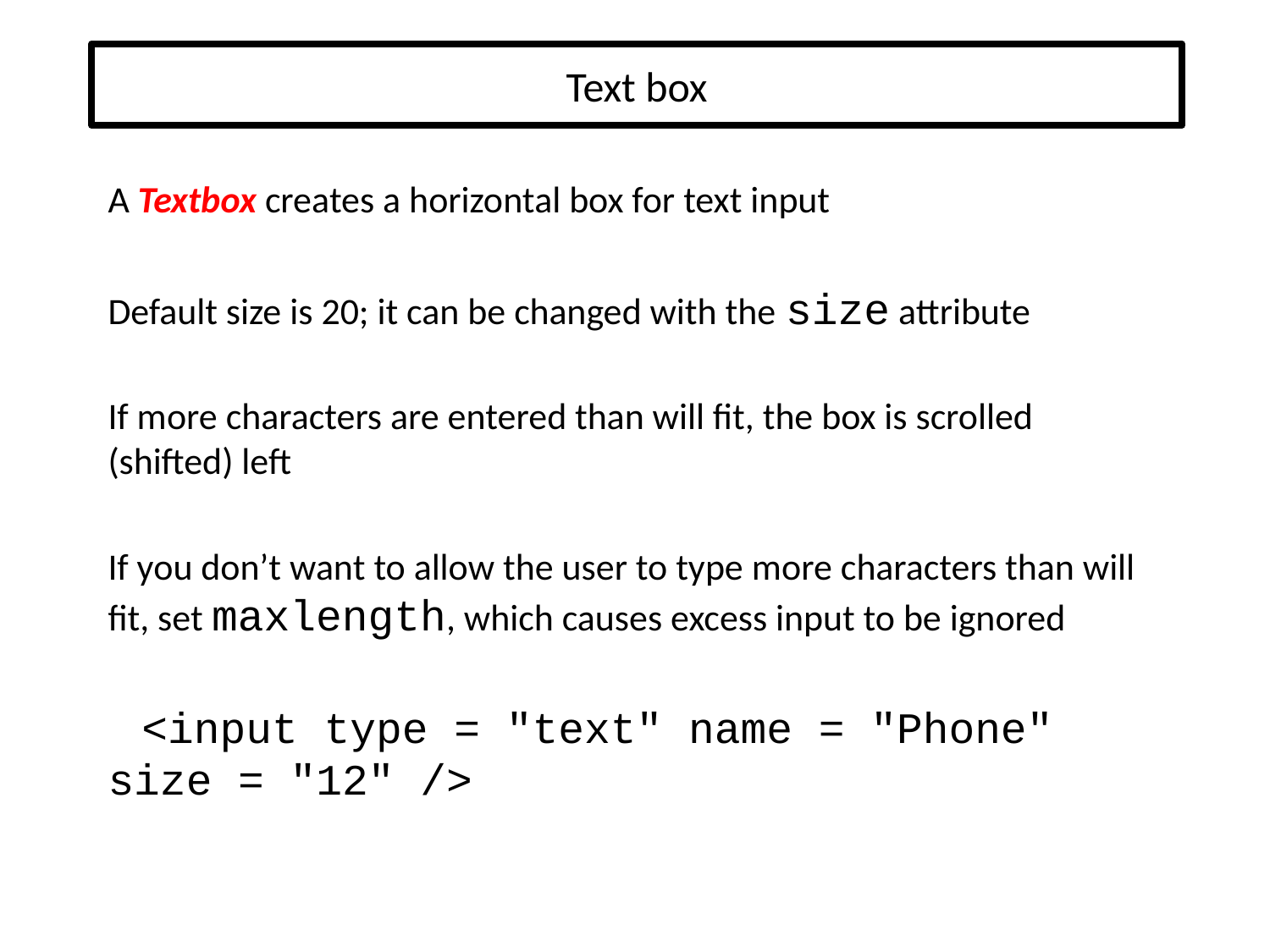

# Text box
A Textbox creates a horizontal box for text input

Default size is 20; it can be changed with the size attribute

If more characters are entered than will fit, the box is scrolled (shifted) left

If you don’t want to allow the user to type more characters than will fit, set maxlength, which causes excess input to be ignored

    <input type = "text" name = "Phone" size = "12" />